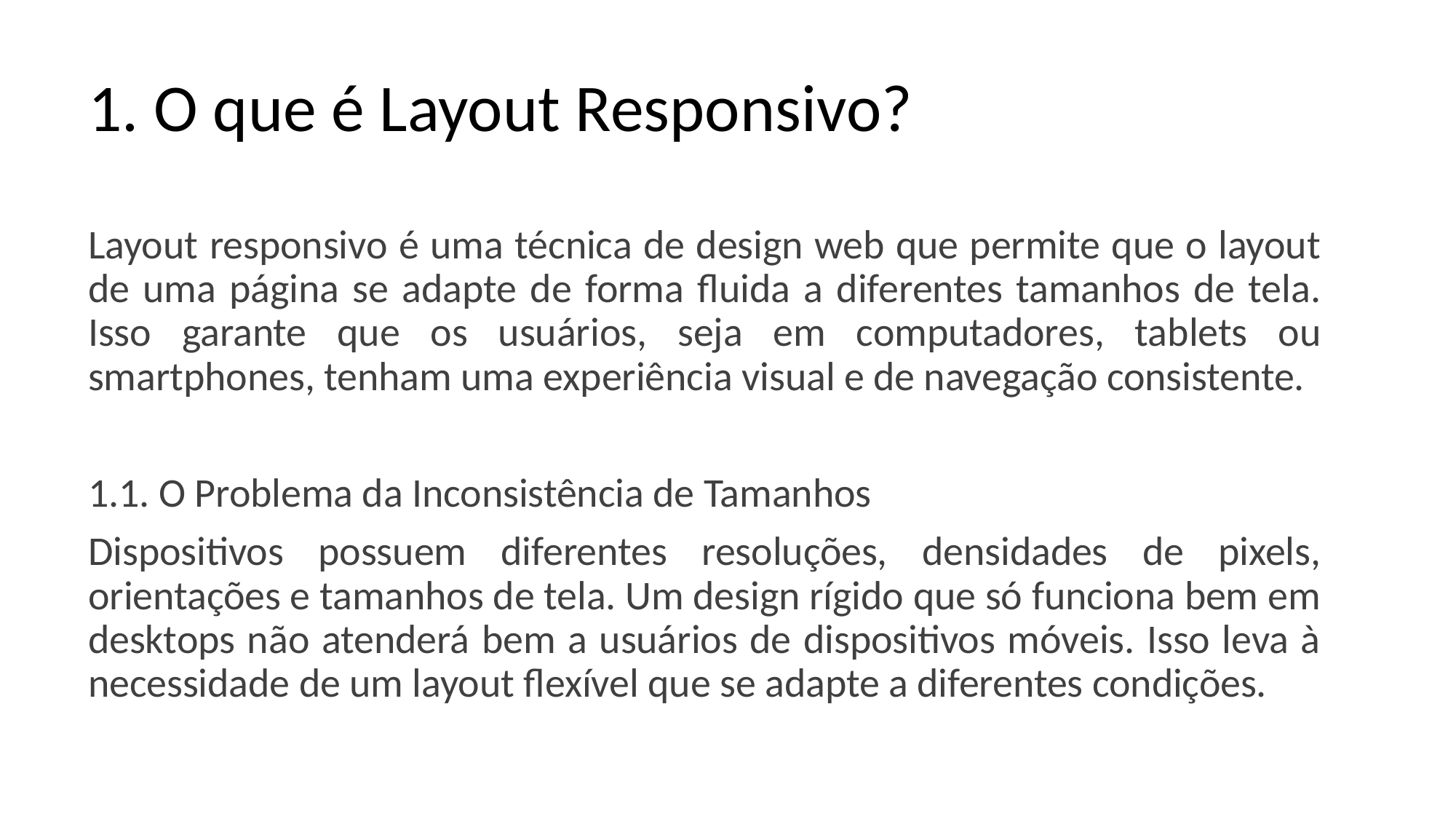

# 1. O que é Layout Responsivo?
Layout responsivo é uma técnica de design web que permite que o layout de uma página se adapte de forma fluida a diferentes tamanhos de tela. Isso garante que os usuários, seja em computadores, tablets ou smartphones, tenham uma experiência visual e de navegação consistente.

1.1. O Problema da Inconsistência de Tamanhos
Dispositivos possuem diferentes resoluções, densidades de pixels, orientações e tamanhos de tela. Um design rígido que só funciona bem em desktops não atenderá bem a usuários de dispositivos móveis. Isso leva à necessidade de um layout flexível que se adapte a diferentes condições.